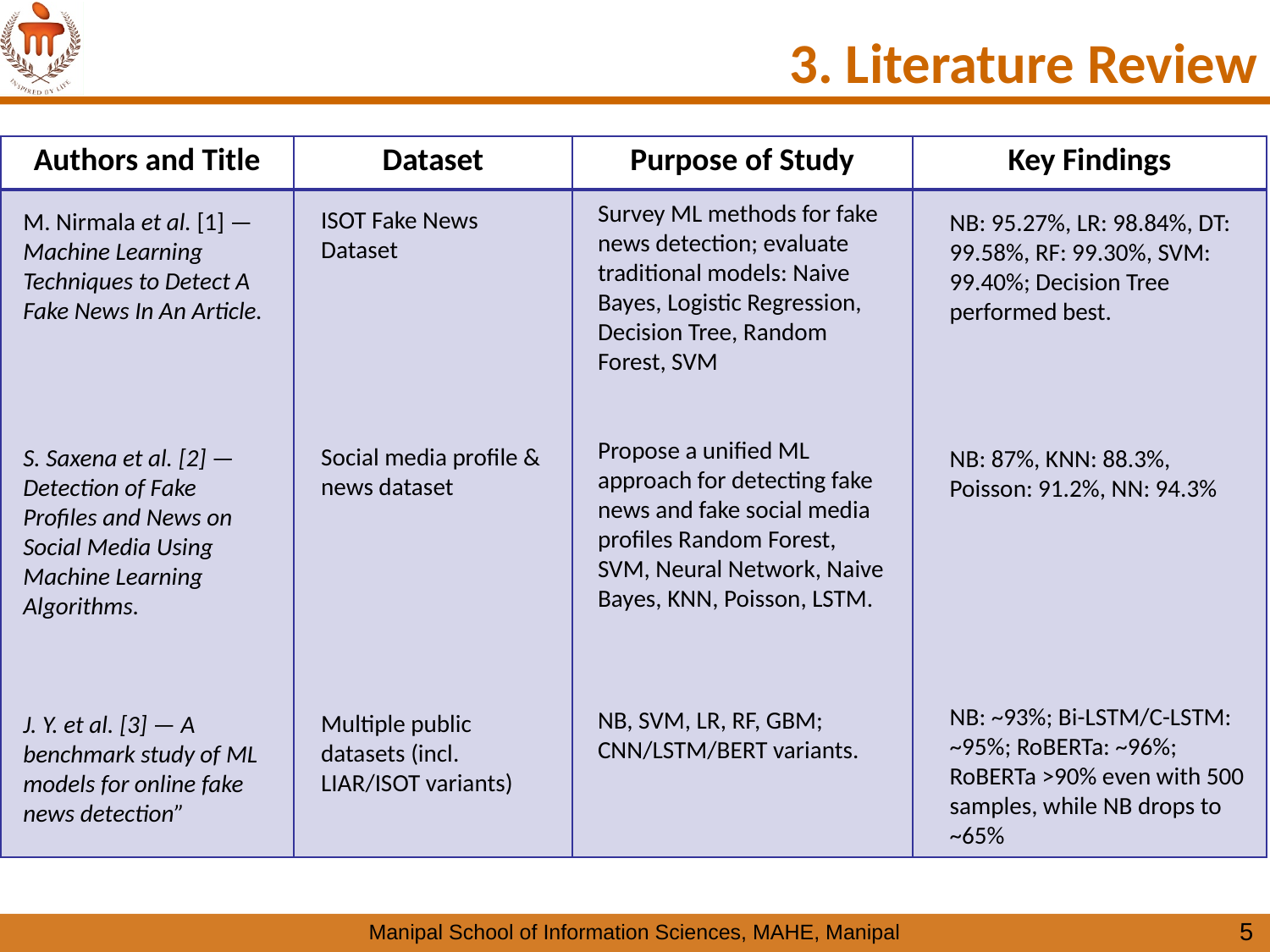

# 3. Literature Review
| Authors and Title | Dataset | Purpose of Study | Key Findings |
| --- | --- | --- | --- |
|  |  |  |  |
Survey ML methods for fake news detection; evaluate traditional models: Naive Bayes, Logistic Regression, Decision Tree, Random Forest, SVM

Propose a unified ML approach for detecting fake news and fake social media profiles Random Forest, SVM, Neural Network, Naive Bayes, KNN, Poisson, LSTM.

NB, SVM, LR, RF, GBM; CNN/LSTM/BERT variants.
ISOT Fake News Dataset

Social media profile & news dataset

Multiple public datasets (incl. LIAR/ISOT variants)
M. Nirmala et al. [1] — Machine Learning Techniques to Detect A Fake News In An Article.

S. Saxena et al. [2] — Detection of Fake Profiles and News on Social Media Using Machine Learning Algorithms.

J. Y. et al. [3] — A benchmark study of ML models for online fake news detection”

NB: 95.27%, LR: 98.84%, DT: 99.58%, RF: 99.30%, SVM: 99.40%; Decision Tree performed best.

NB: 87%, KNN: 88.3%, Poisson: 91.2%, NN: 94.3%

NB: ~93%; Bi-LSTM/C-LSTM: ~95%; RoBERTa: ~96%; RoBERTa >90% even with 500 samples, while NB drops to ~65%
5